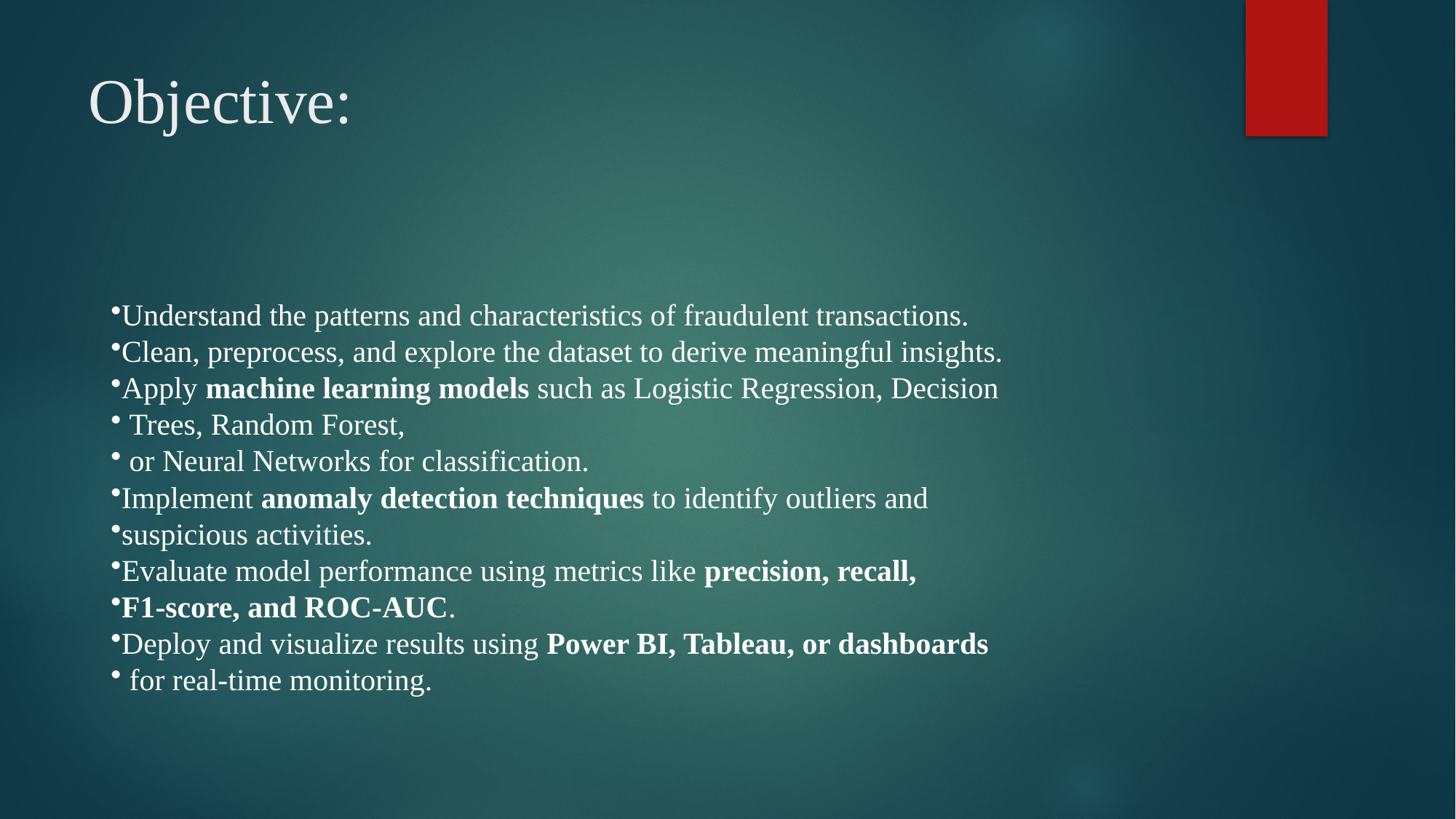

# Objective:

Understand the patterns and characteristics of fraudulent transactions.
Clean, preprocess, and explore the dataset to derive meaningful insights.
Apply machine learning models such as Logistic Regression, Decision
 Trees, Random Forest,
 or Neural Networks for classification.
Implement anomaly detection techniques to identify outliers and
suspicious activities.
Evaluate model performance using metrics like precision, recall,
F1-score, and ROC-AUC.
Deploy and visualize results using Power BI, Tableau, or dashboards
 for real-time monitoring.